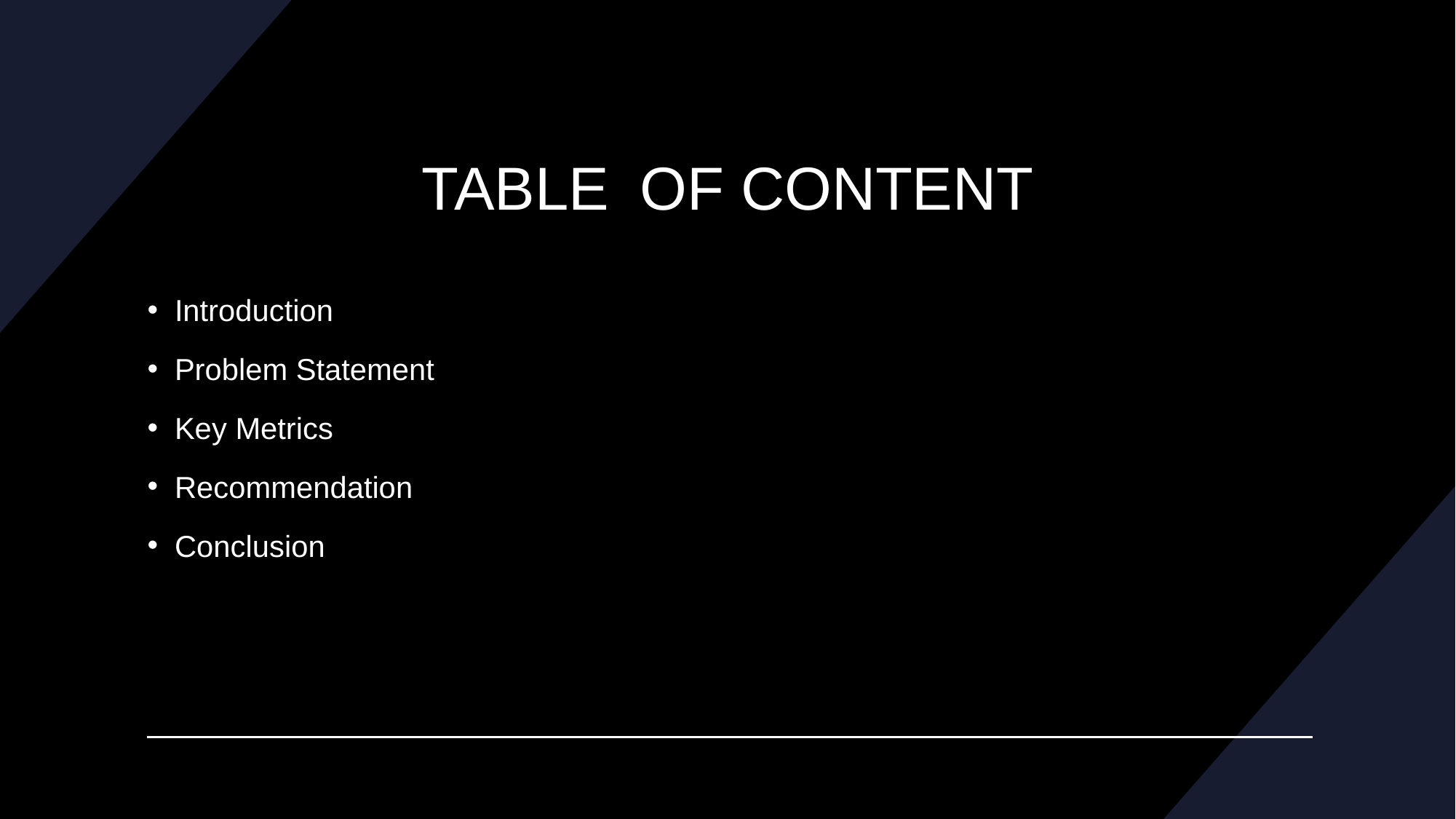

# TABLE 	OF CONTENT
Introduction
Problem Statement
Key Metrics
Recommendation
Conclusion